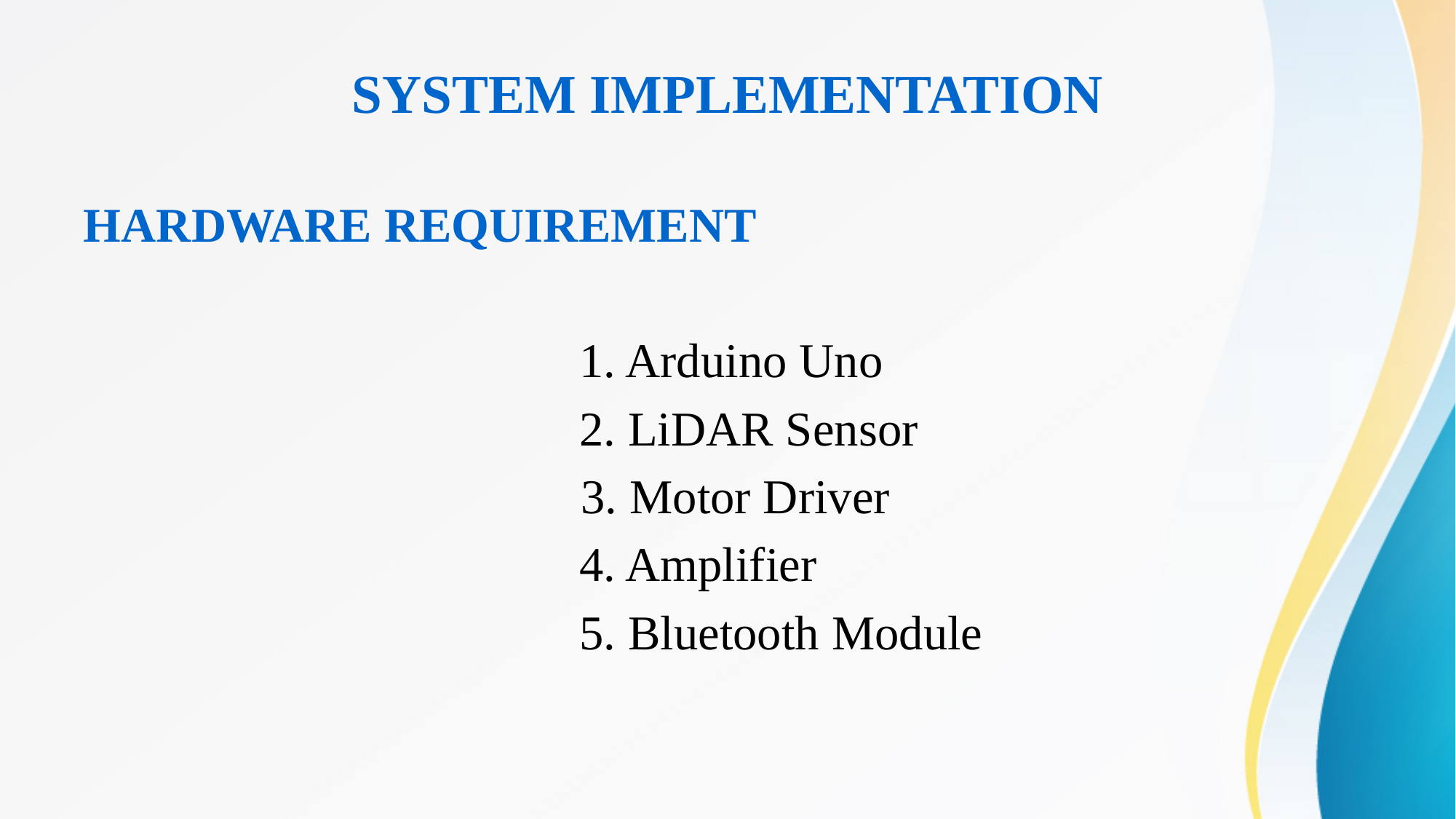

# SYSTEM IMPLEMENTATION
HARDWARE REQUIREMENT

                                               1. Arduino Uno
                                               2. LiDAR Sensor
                                               3. Motor Driver
                                               4. Amplifier
                                               5. Bluetooth Module